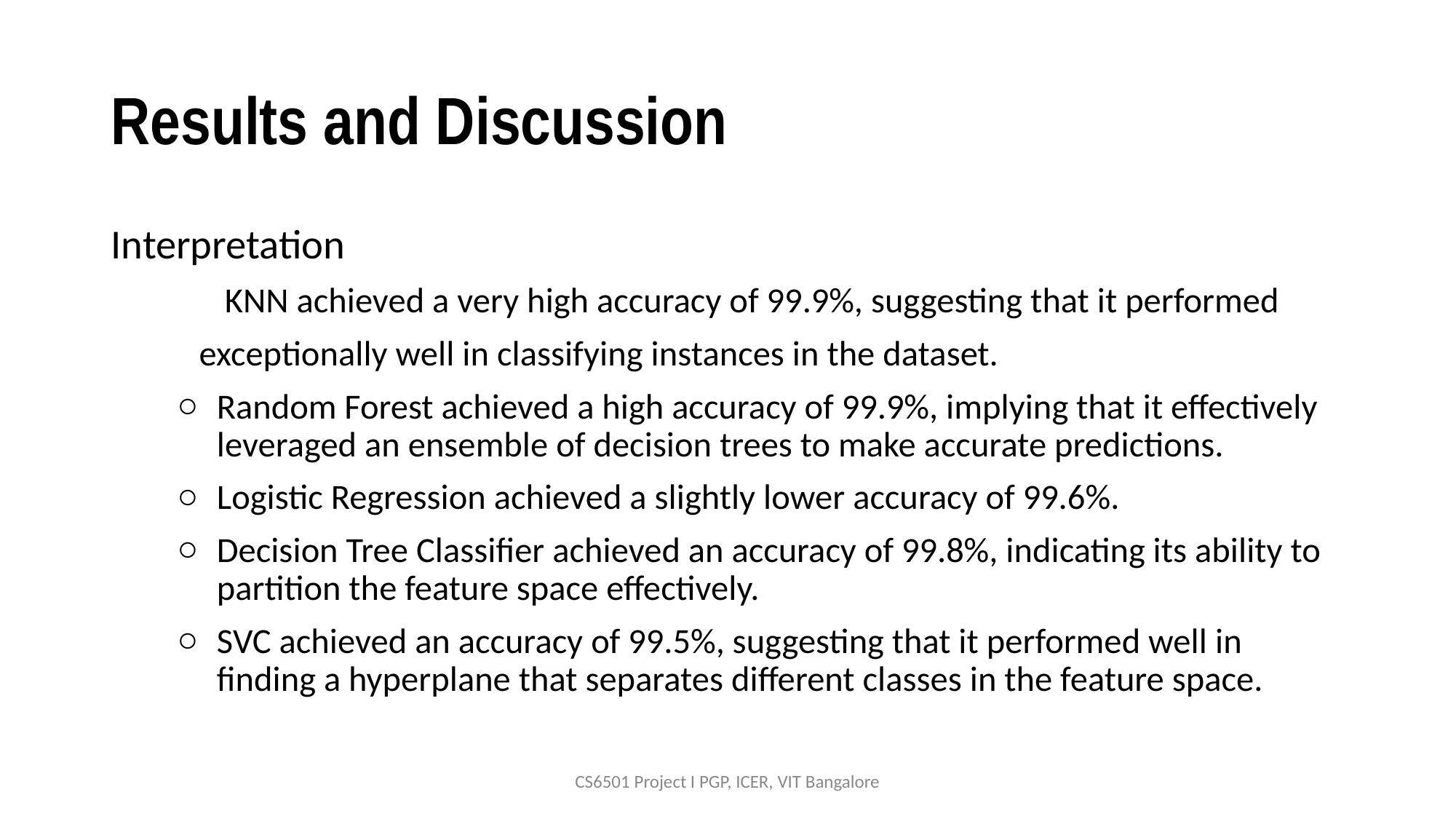

# Results and Discussion
Interpretation
 KNN achieved a very high accuracy of 99.9%, suggesting that it performed
           exceptionally well in classifying instances in the dataset.
Random Forest achieved a high accuracy of 99.9%, implying that it effectively leveraged an ensemble of decision trees to make accurate predictions.
Logistic Regression achieved a slightly lower accuracy of 99.6%.
Decision Tree Classifier achieved an accuracy of 99.8%, indicating its ability to partition the feature space effectively.
SVC achieved an accuracy of 99.5%, suggesting that it performed well in finding a hyperplane that separates different classes in the feature space.

CS6501 Project I PGP, ICER, VIT Bangalore
18